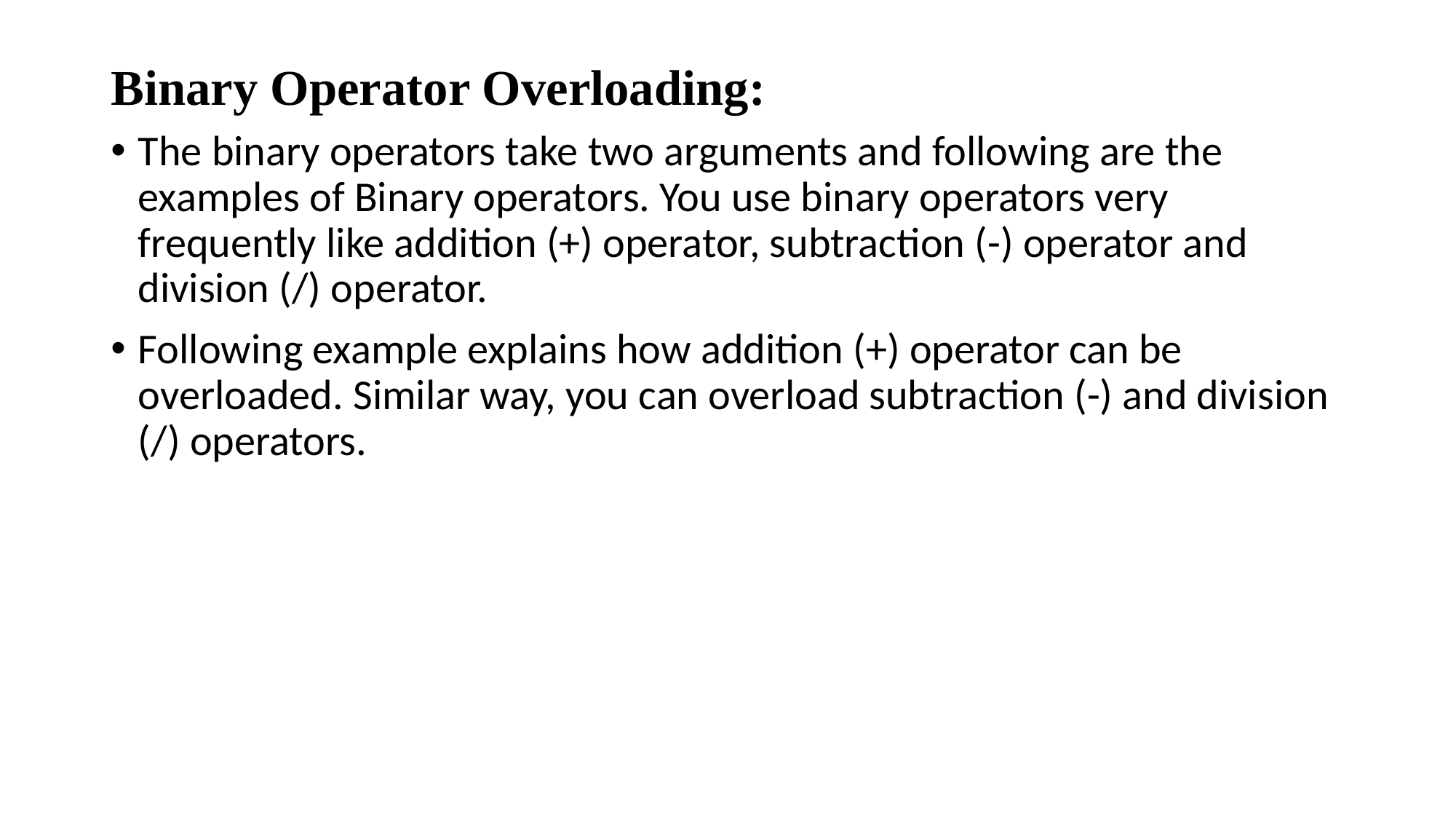

# Binary Operator Overloading:
The binary operators take two arguments and following are the examples of Binary operators. You use binary operators very frequently like addition (+) operator, subtraction (-) operator and division (/) operator.
Following example explains how addition (+) operator can be overloaded. Similar way, you can overload subtraction (-) and division (/) operators.